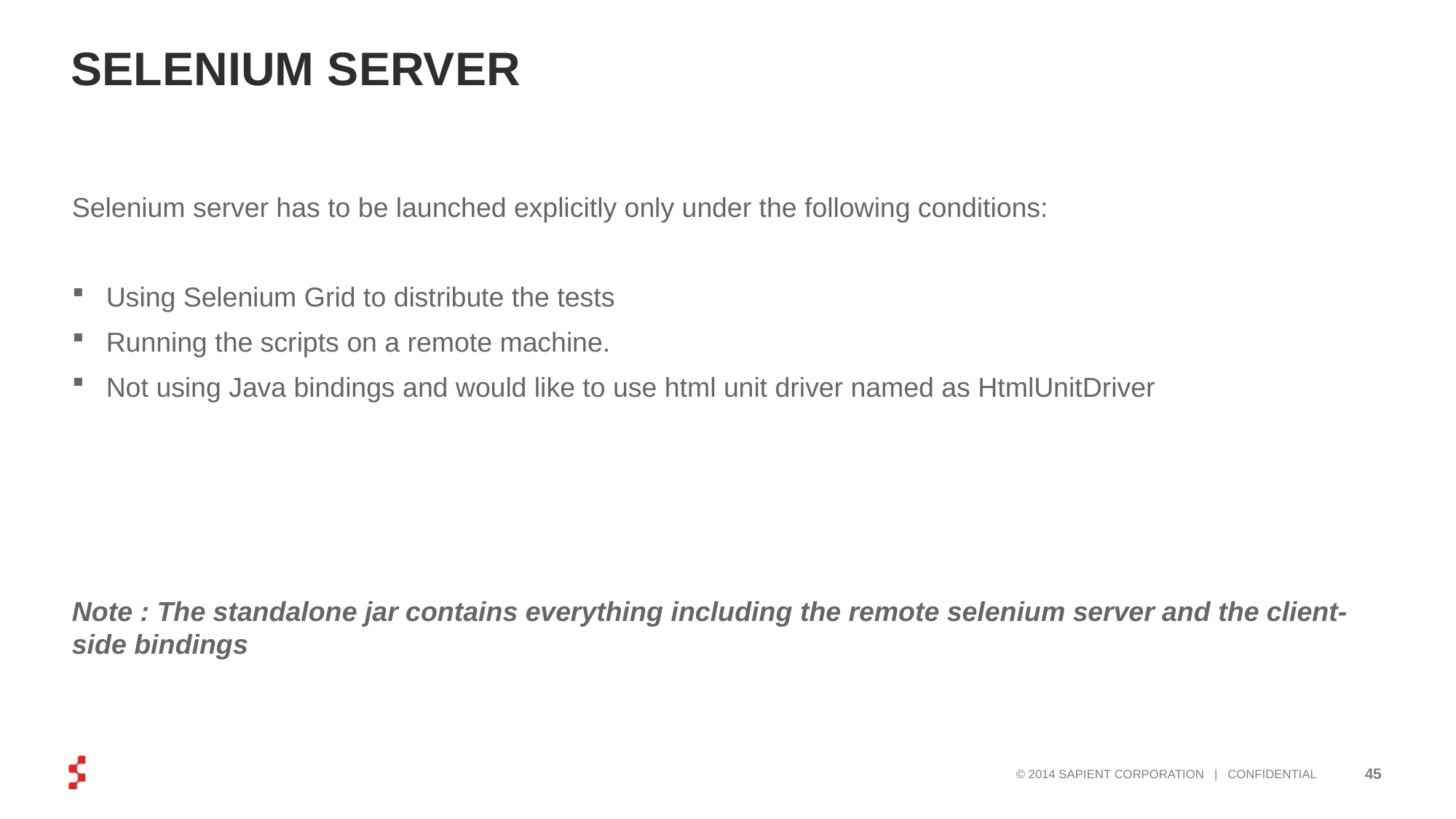

# SELENIUM SERVER
Selenium server has to be launched explicitly only under the following conditions:

Using Selenium Grid to distribute the tests
Running the scripts on a remote machine.
Not using Java bindings and would like to use html unit driver named as HtmlUnitDriver

Note : The standalone jar contains everything including the remote selenium server and the client-side bindings